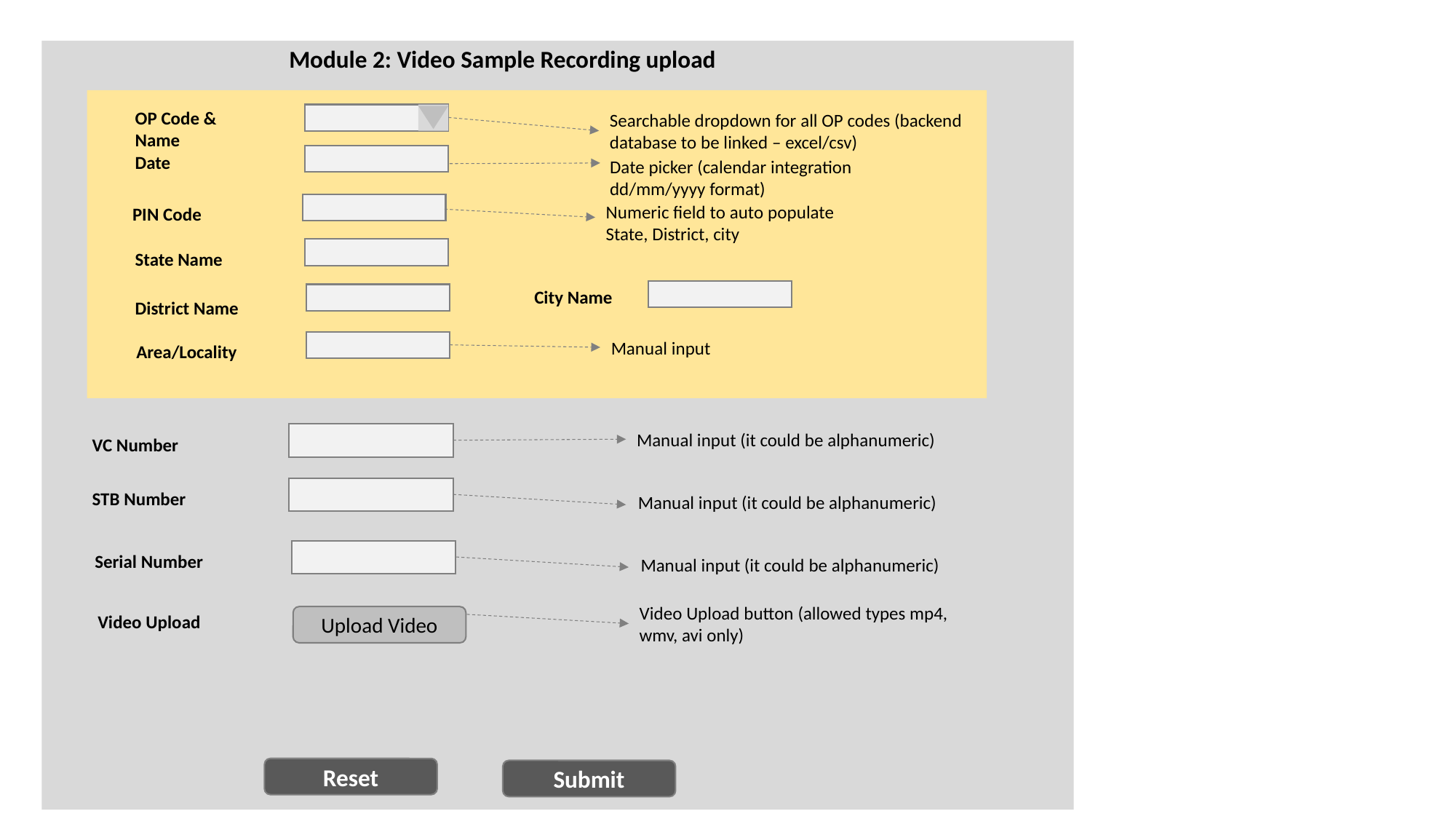

Module 2: Video Sample Recording upload

OP Code & Name
Searchable dropdown for all OP codes (backend database to be linked – excel/csv)

Date

Date picker (calendar integration dd/mm/yyyy format)

Numeric field to auto populate State, District, city
PIN Code

State Name
City Name

District Name
Manual input

Area/Locality
Manual input (it could be alphanumeric)

VC Number

STB Number
Manual input (it could be alphanumeric)

Serial Number
Manual input (it could be alphanumeric)
Video Upload button (allowed types mp4, wmv, avi only)
Video Upload
Upload Video
Reset
Submit